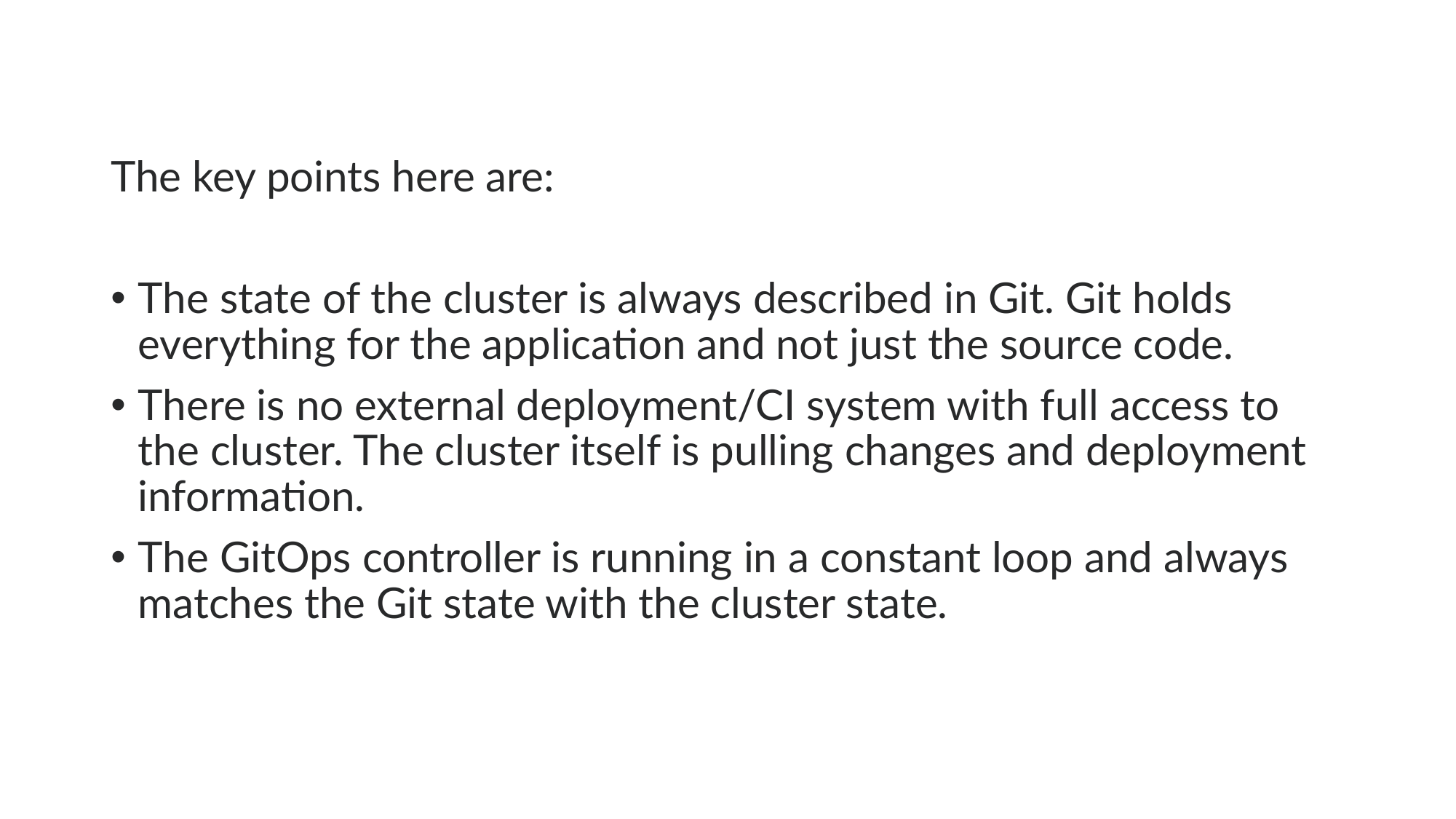

The key points here are:

The state of the cluster is always described in Git. Git holds everything for the application and not just the source code.
There is no external deployment/CI system with full access to the cluster. The cluster itself is pulling changes and deployment information.
The GitOps controller is running in a constant loop and always matches the Git state with the cluster state.